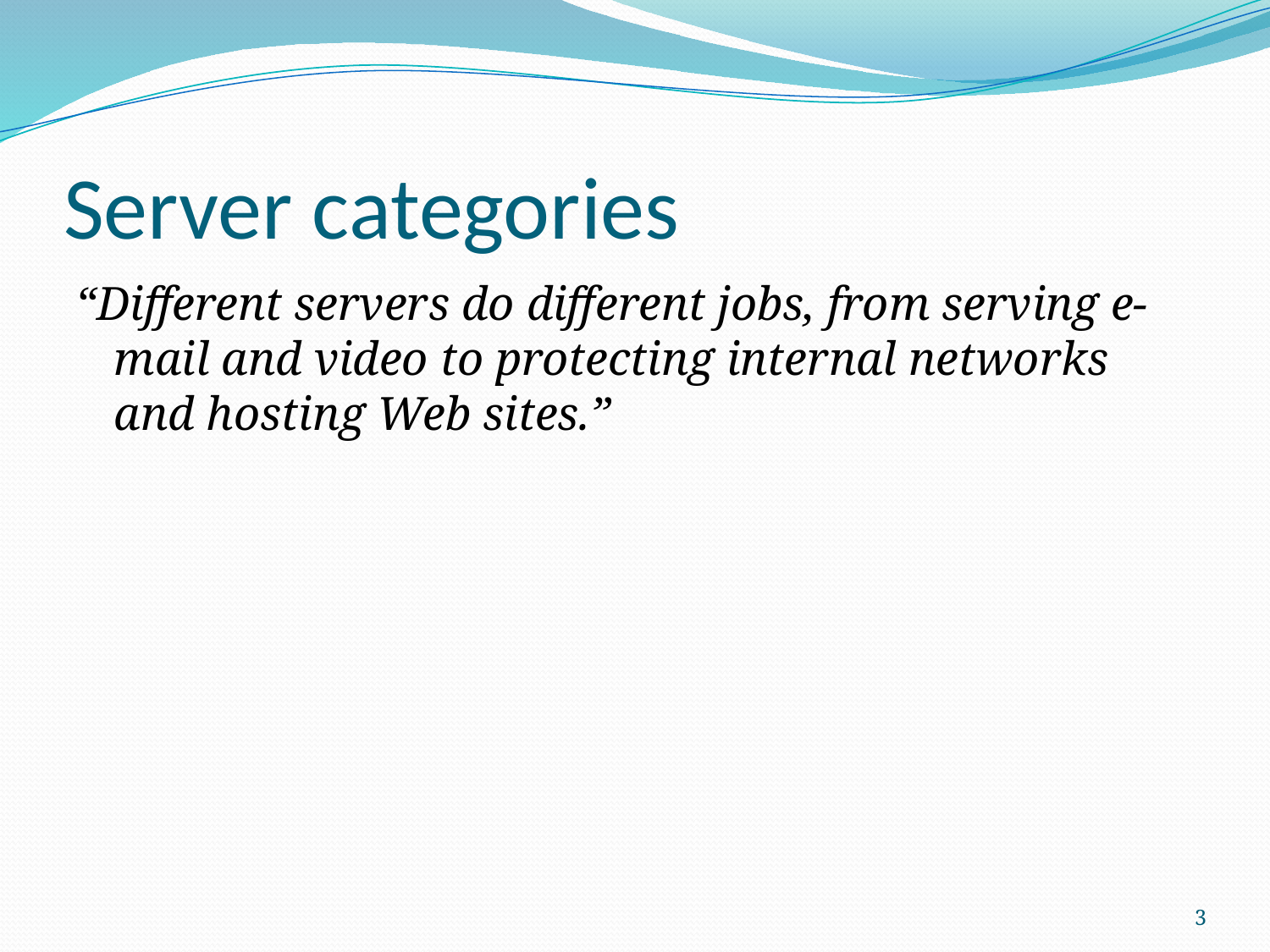

# Server categories
“Different servers do different jobs, from serving e-mail and video to protecting internal networks and hosting Web sites.”
3